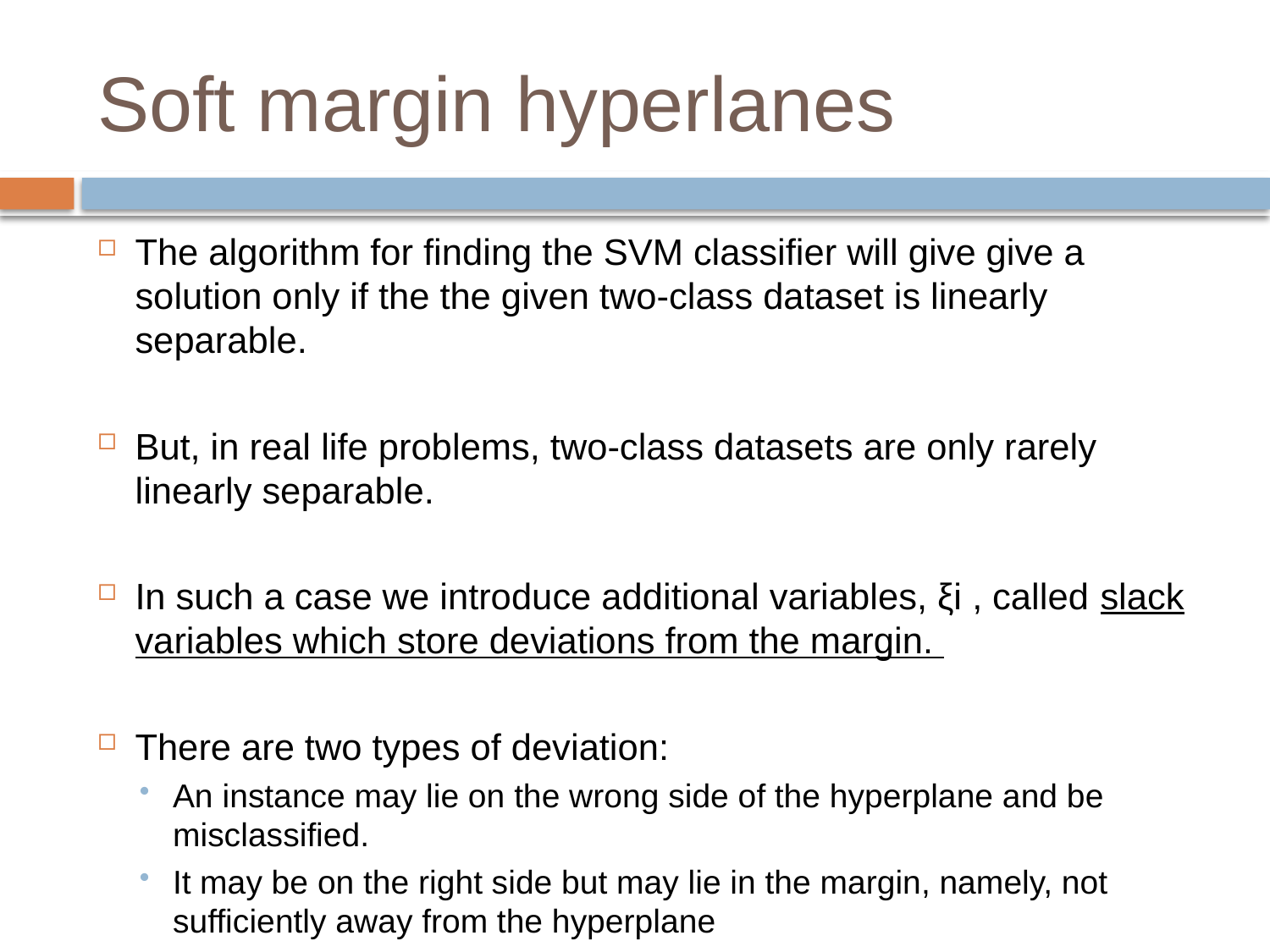

# Soft margin hyperlanes
The algorithm for finding the SVM classifier will give give a solution only if the the given two-class dataset is linearly separable.

But, in real life problems, two-class datasets are only rarely linearly separable.

In such a case we introduce additional variables, ξi , called slack variables which store deviations from the margin.

There are two types of deviation:
An instance may lie on the wrong side of the hyperplane and be misclassified.
It may be on the right side but may lie in the margin, namely, not sufficiently away from the hyperplane